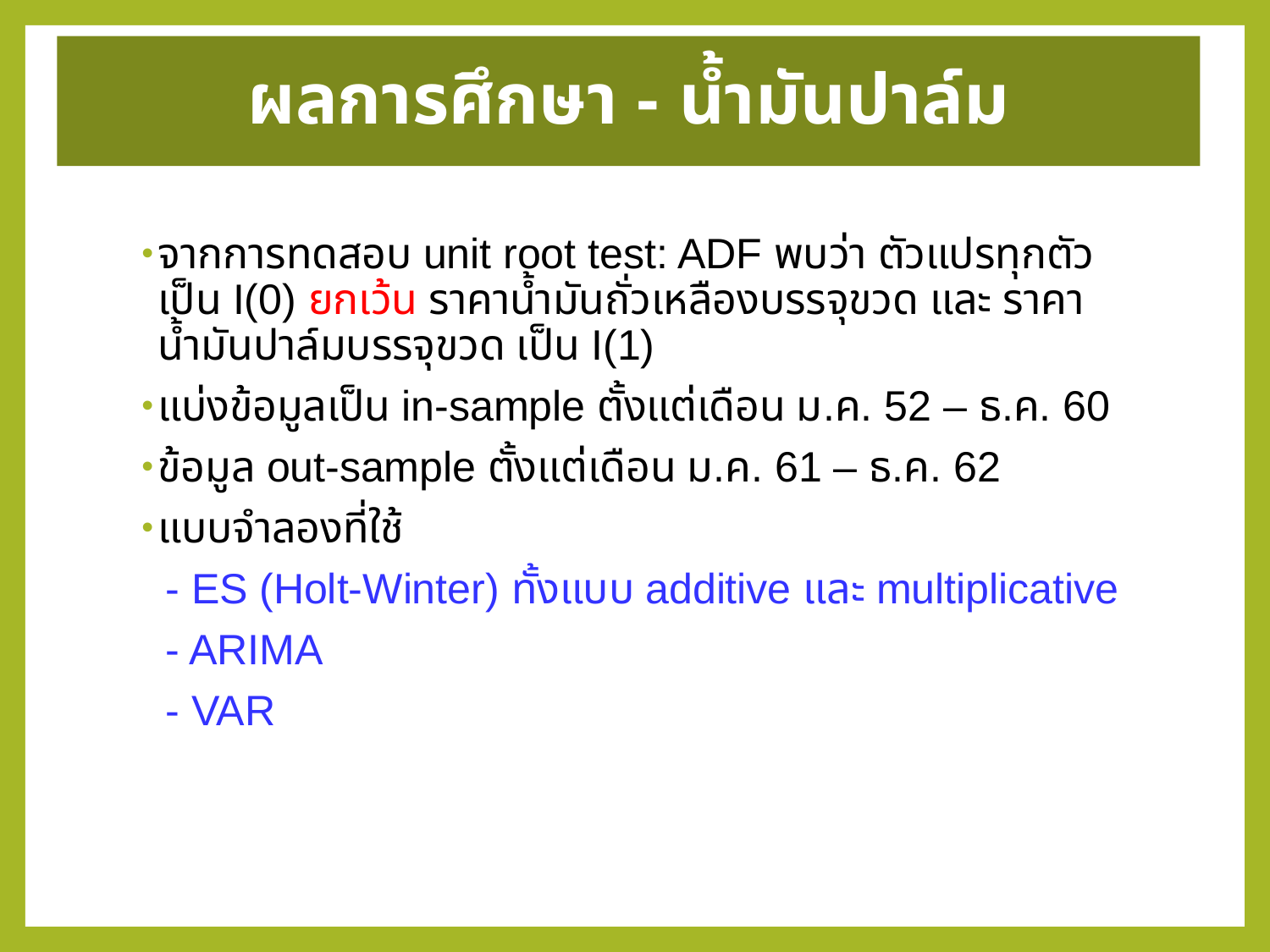

ผลการศึกษา - น้ำมันปาล์ม
จากการทดสอบ unit root test: ADF พบว่า ตัวแปรทุกตัวเป็น I(0) ยกเว้น ราคาน้ำมันถั่วเหลืองบรรจุขวด และ ราคาน้ำมันปาล์มบรรจุขวด เป็น I(1)
แบ่งข้อมูลเป็น in-sample ตั้งแต่เดือน ม.ค. 52 – ธ.ค. 60
ข้อมูล out-sample ตั้งแต่เดือน ม.ค. 61 – ธ.ค. 62
แบบจำลองที่ใช้
  - ES (Holt-Winter) ทั้งแบบ additive และ multiplicative
  - ARIMA
  - VAR